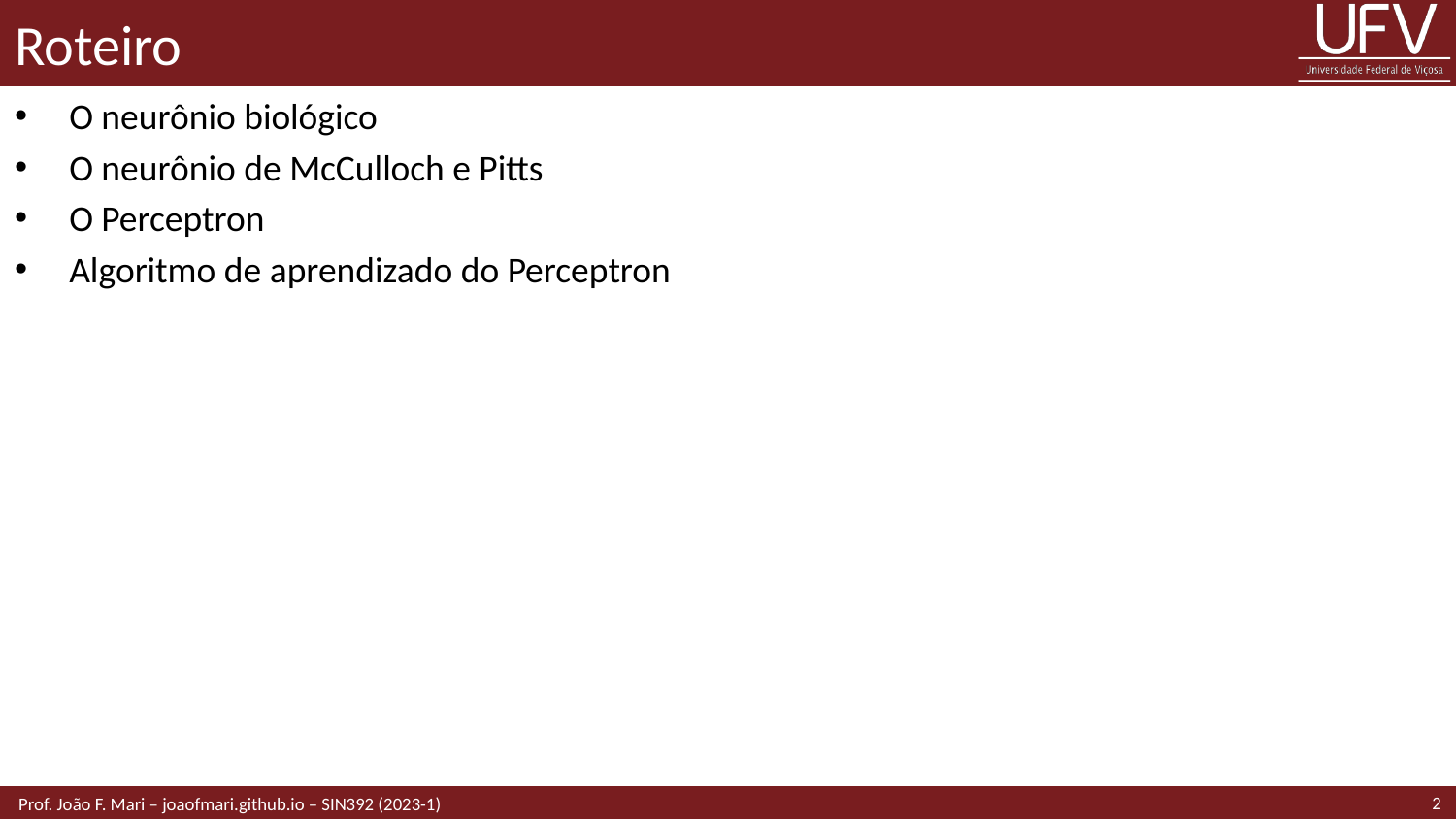

# Roteiro
O neurônio biológico
O neurônio de McCulloch e Pitts
O Perceptron
Algoritmo de aprendizado do Perceptron
2
 Prof. João F. Mari – joaofmari.github.io – SIN392 (2023-1)